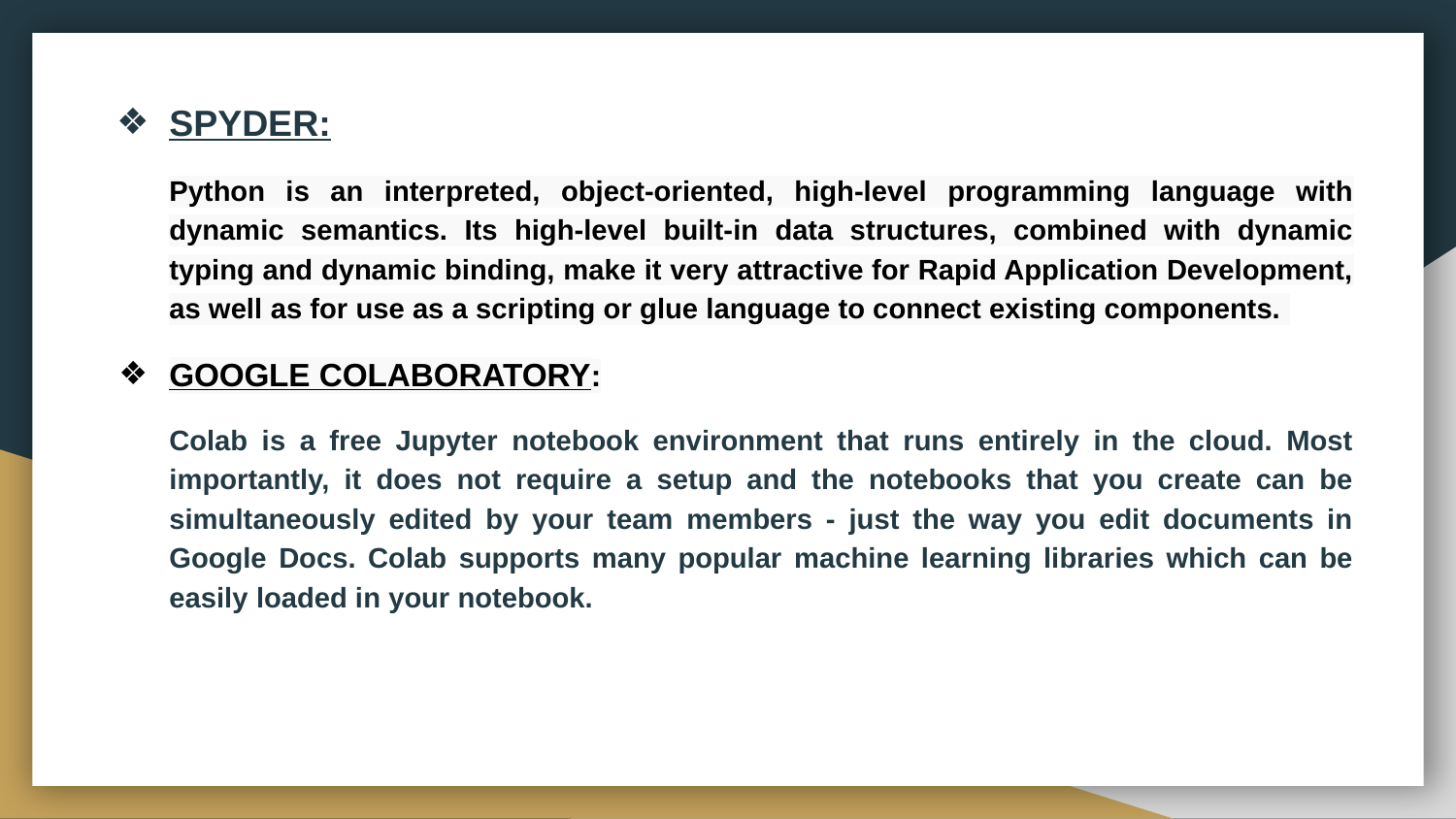

SPYDER:
Python is an interpreted, object-oriented, high-level programming language with dynamic semantics. Its high-level built-in data structures, combined with dynamic typing and dynamic binding, make it very attractive for Rapid Application Development, as well as for use as a scripting or glue language to connect existing components.
GOOGLE COLABORATORY:
Colab is a free Jupyter notebook environment that runs entirely in the cloud. Most importantly, it does not require a setup and the notebooks that you create can be simultaneously edited by your team members - just the way you edit documents in Google Docs. Colab supports many popular machine learning libraries which can be easily loaded in your notebook.